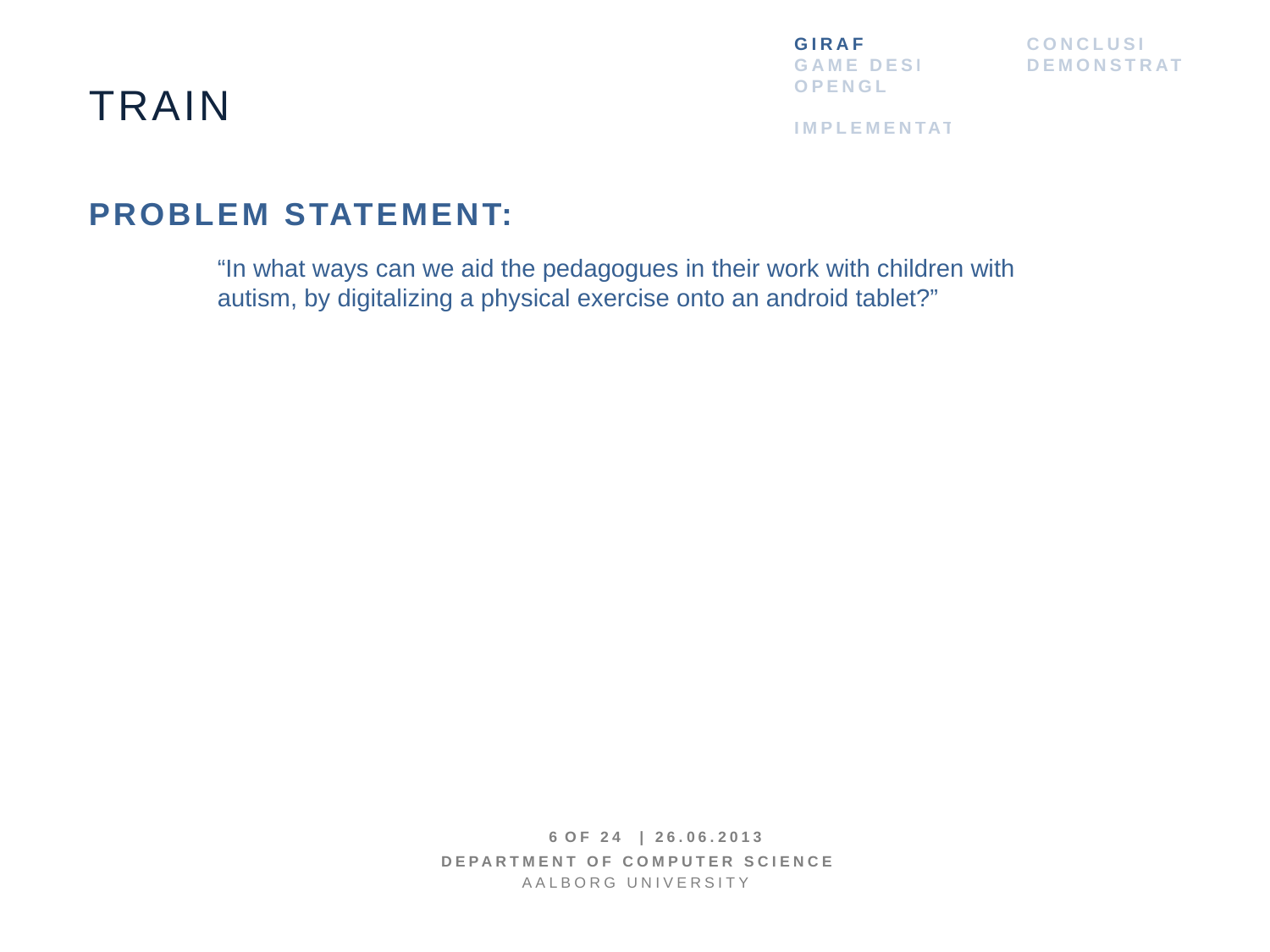

GIRAF
Game Design
OpenGL ES

Implementation
Conclusion
demonstration

Train

Problem Statement:

“In what ways can we aid the pedagogues in their work with children with autism, by digitalizing a physical exercise onto an android tablet?”
6 OF 24  | 26.06.2013
Department of computer science
AALBORG UNIVERSITy